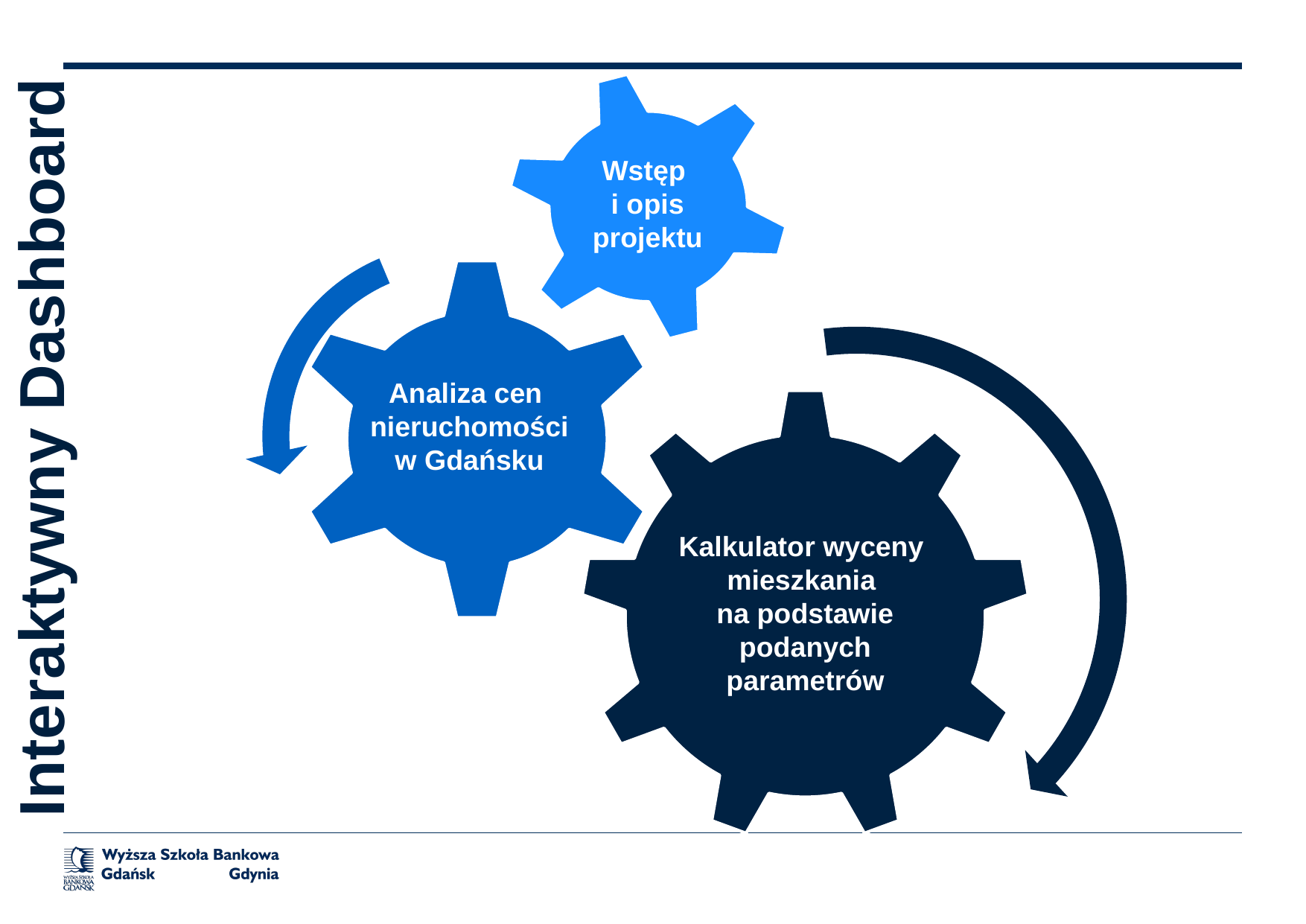

Wstęp
i opis projektu

Analiza cen
nieruchomości
w Gdańsku

Interaktywny Dashboard
Kalkulator wyceny
mieszkania
na podstawie podanych
parametrów